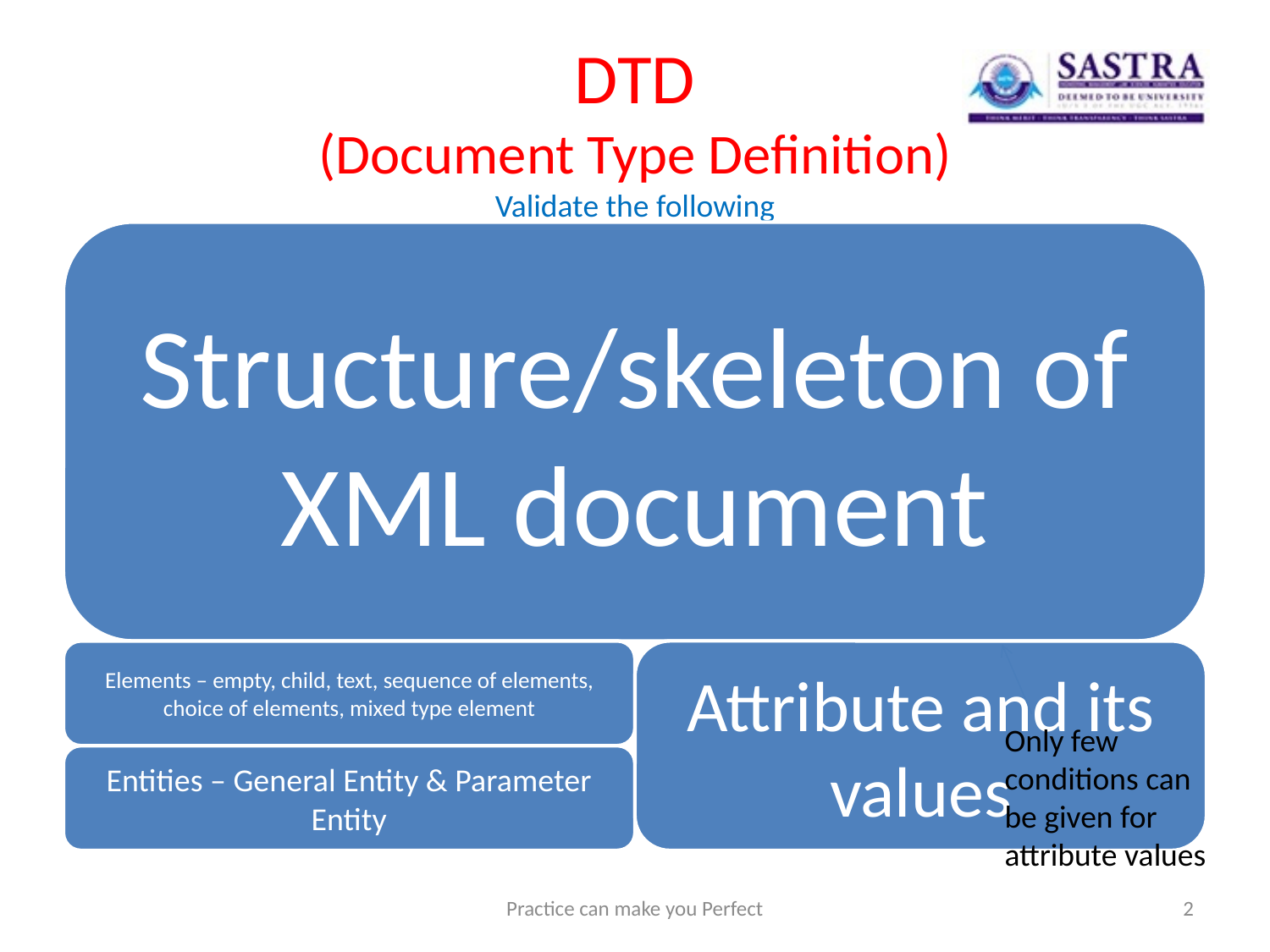

# DTD (Document Type Definition) Validate the following
Structure/skeleton of XML document
Elements – empty, child, text, sequence of elements, choice of elements, mixed type element
Entities – General Entity & Parameter Entity
Only few conditions can be given for attribute values
Practice can make you Perfect
2